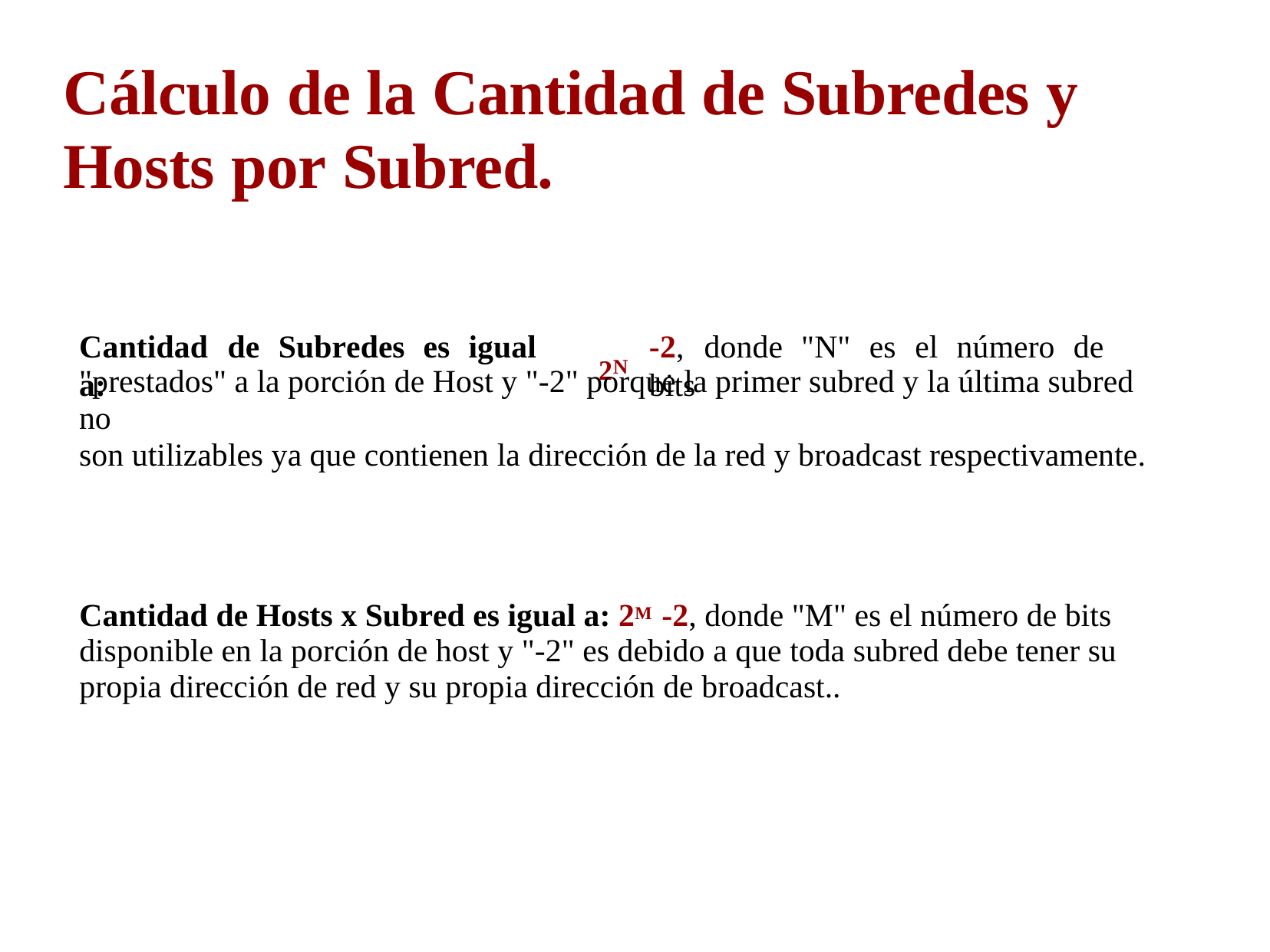

# Cálculo de la Cantidad de Subredes y
Hosts por Subred.
Cantidad	de	Subredes	es	igual	a:
2N
-2,	donde	"N"	es	el	número	de	bits
"prestados" a la porción de Host y "-2" porque la primer subred y la última subred no
son utilizables ya que contienen la dirección de la red y broadcast respectivamente.
Cantidad de Hosts x Subred es igual a: 2M  -2, donde "M" es el número de bits disponible en la porción de host y "-2" es debido a que toda subred debe tener su propia dirección de red y su propia dirección de broadcast..